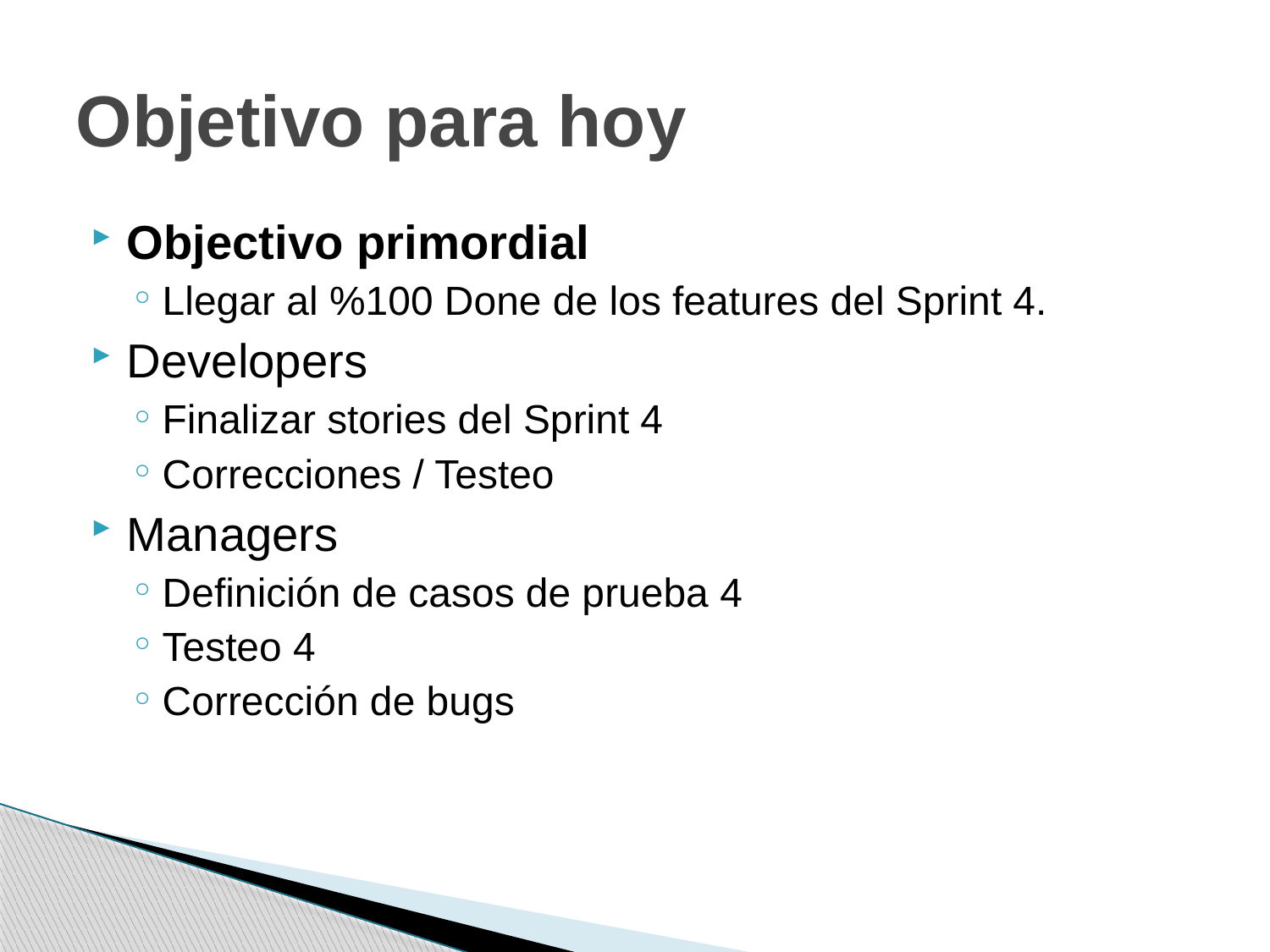

# Objetivo para hoy
Objectivo primordial
Llegar al %100 Done de los features del Sprint 4.
Developers
Finalizar stories del Sprint 4
Correcciones / Testeo
Managers
Definición de casos de prueba 4
Testeo 4
Corrección de bugs